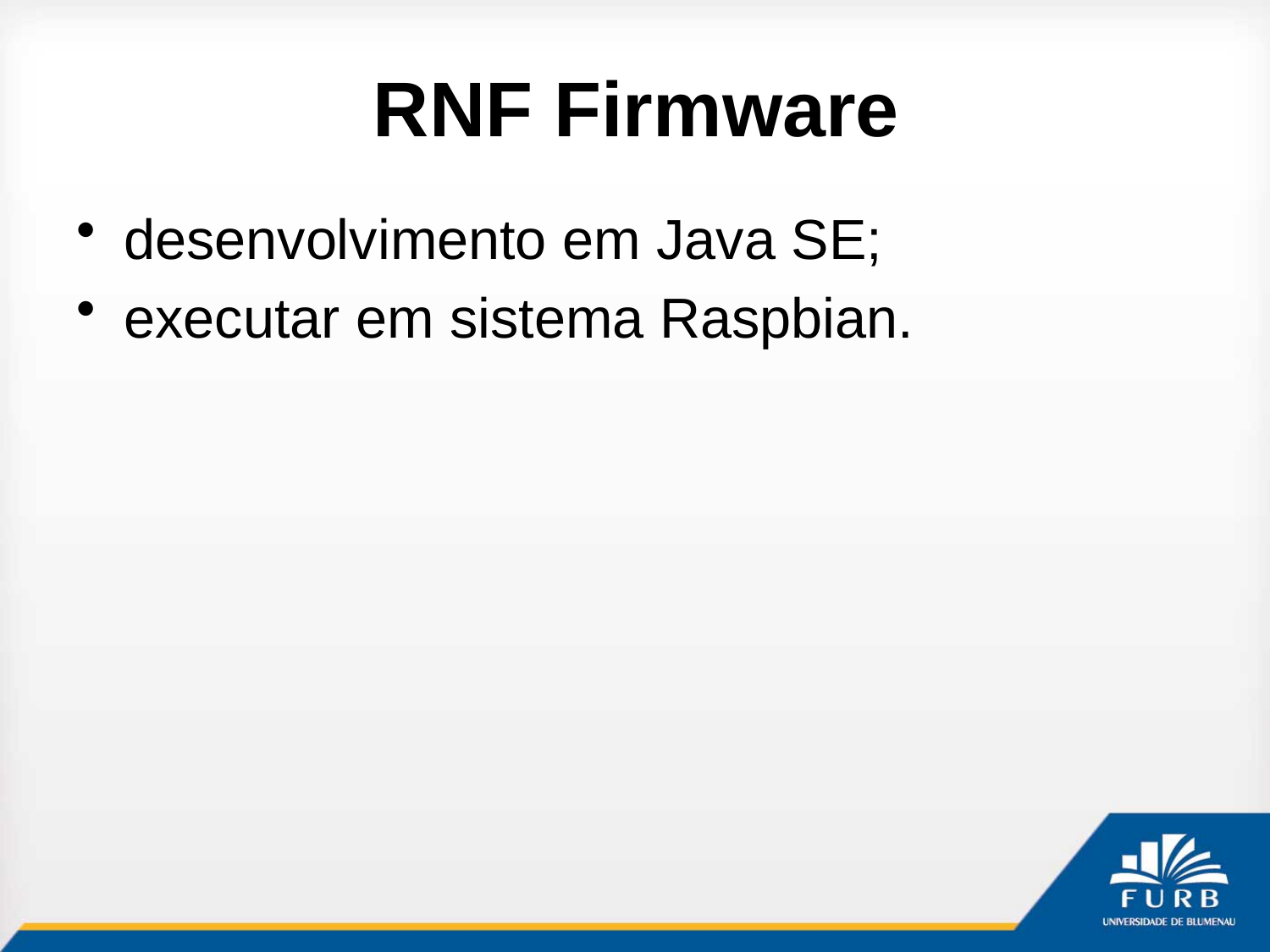

# RNF Firmware
desenvolvimento em Java SE;
executar em sistema Raspbian.